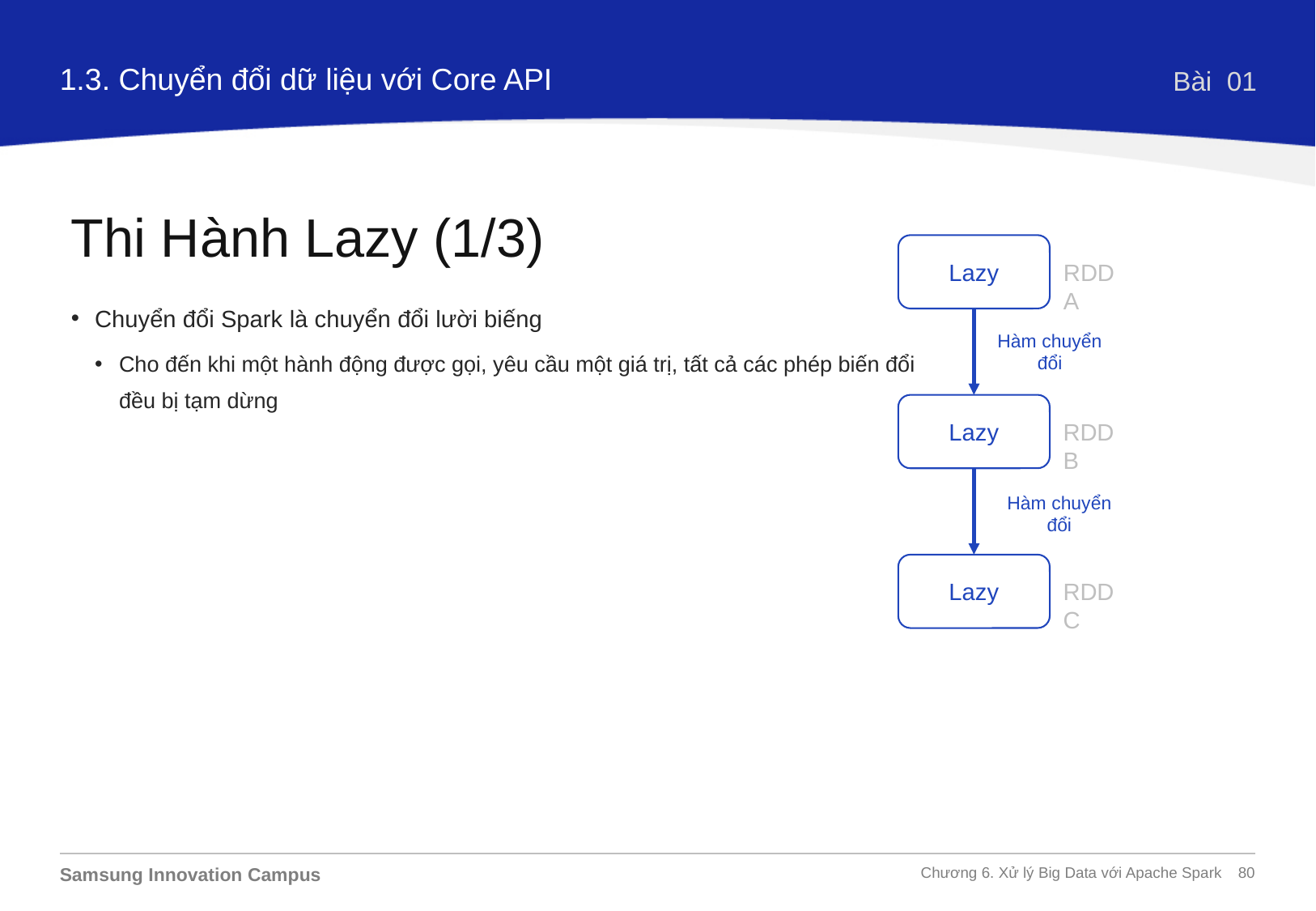

1.3. Chuyển đổi dữ liệu với Core API
Bài  01
Thi Hành Lazy (1/3)
Lazy
RDD A
RDD B
RDD C
Hàm chuyển đổi
Lazy
Hàm chuyển đổi
Lazy
Chuyển đổi Spark là chuyển đổi lười biếng
Cho đến khi một hành động được gọi, yêu cầu một giá trị, tất cả các phép biến đổi đều bị tạm dừng